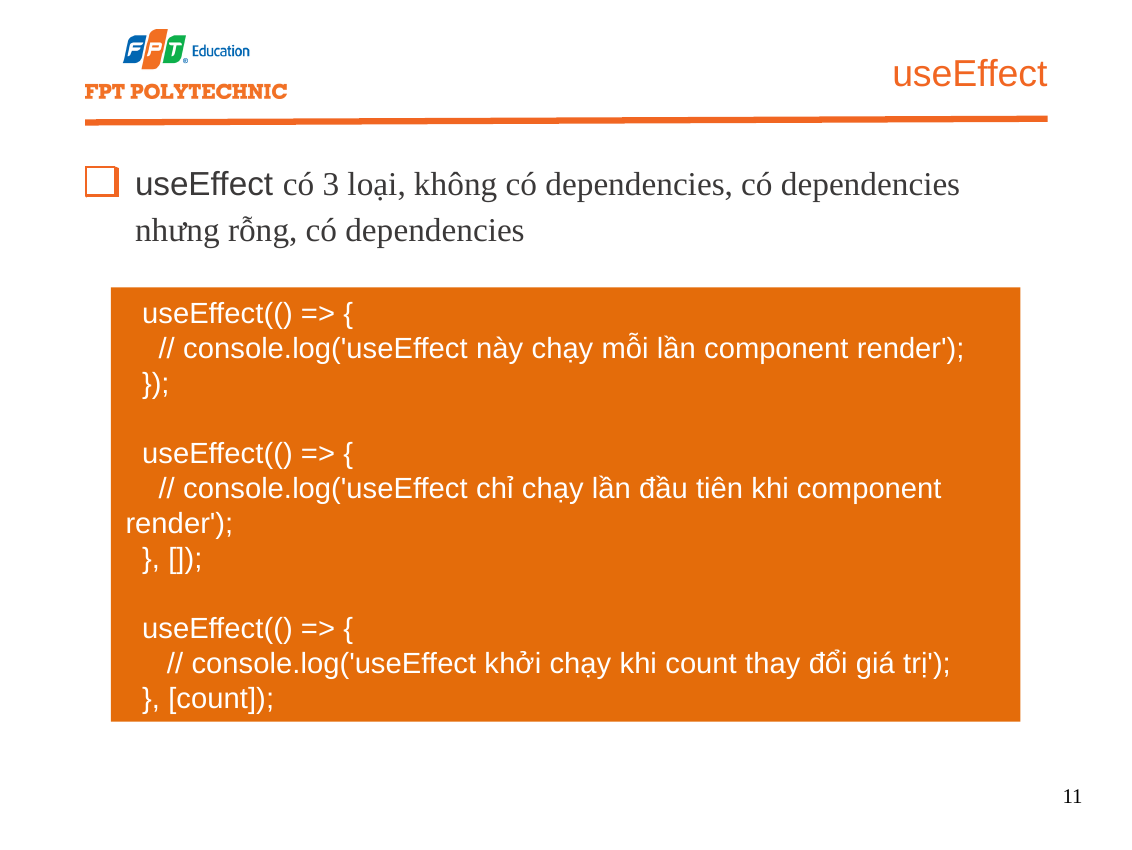

useEffect

useEffect có 3 loại, không có dependencies, có dependencies nhưng rỗng, có dependencies

  useEffect(() => {
    // console.log('useEffect này chạy mỗi lần component render');
  });

  useEffect(() => {
    // console.log('useEffect chỉ chạy lần đầu tiên khi component render');
  }, []);

  useEffect(() => {
     // console.log('useEffect khởi chạy khi count thay đổi giá trị');
  }, [count]);
11